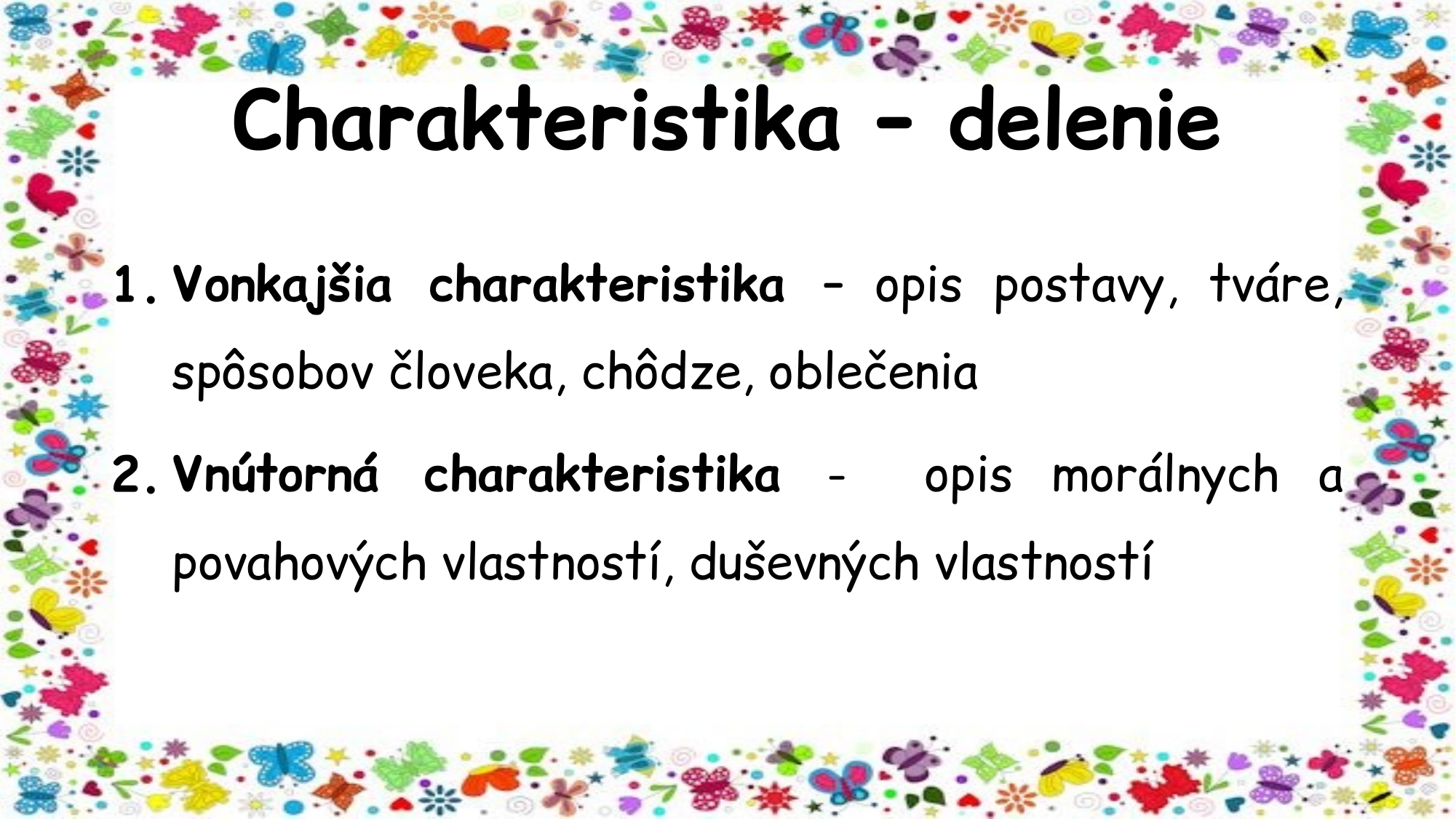

# Charakteristika – delenie
Vonkajšia charakteristika – opis postavy, tváre, spôsobov človeka, chôdze, oblečenia
Vnútorná charakteristika -  opis morálnych a povahových vlastností, duševných vlastností